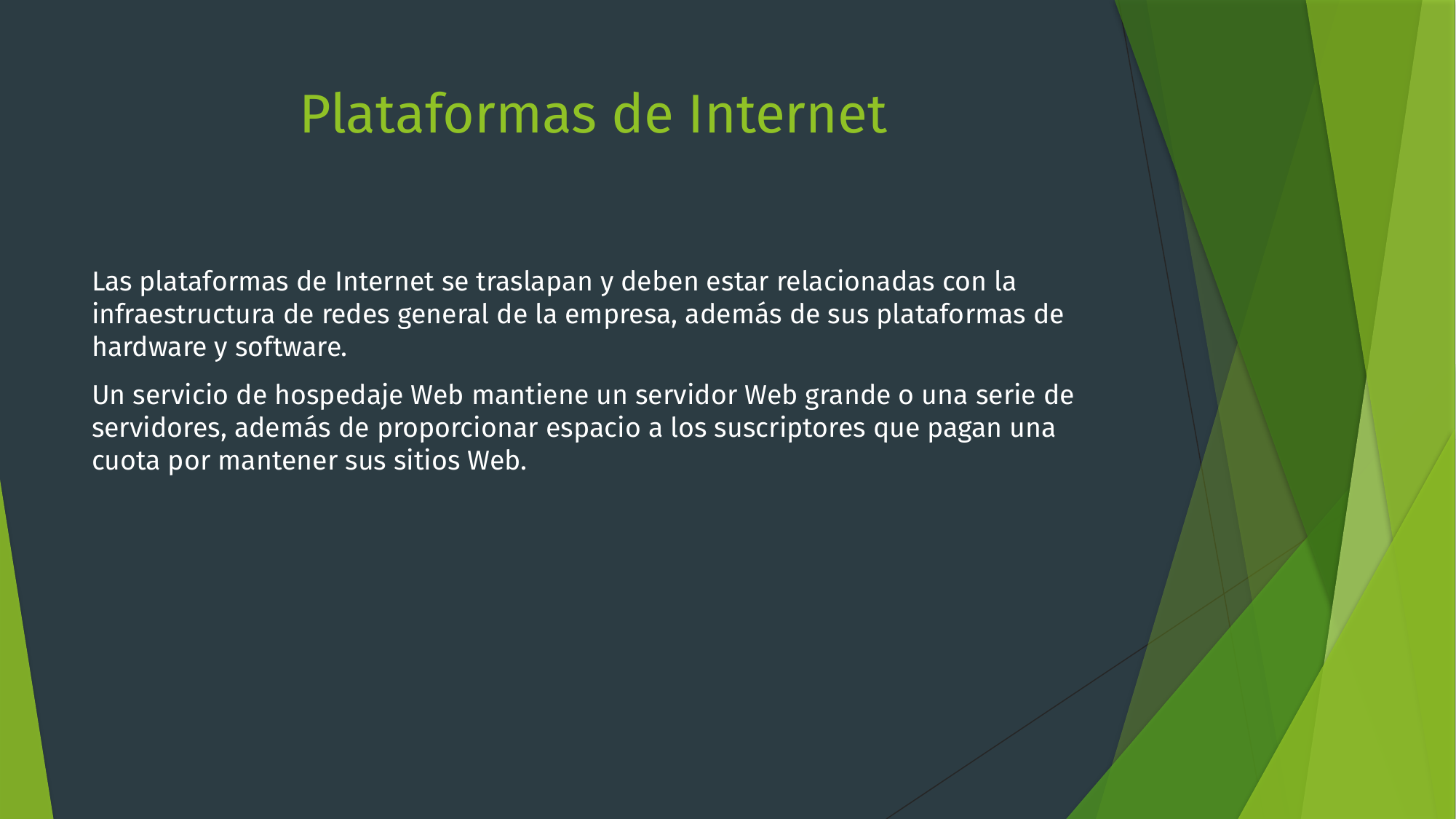

# Plataformas de Internet
Las plataformas de Internet se traslapan y deben estar relacionadas con la infraestructura de redes general de la empresa, además de sus plataformas de hardware y software.
Un servicio de hospedaje Web mantiene un servidor Web grande o una serie de servidores, además de proporcionar espacio a los suscriptores que pagan una cuota por mantener sus sitios Web.